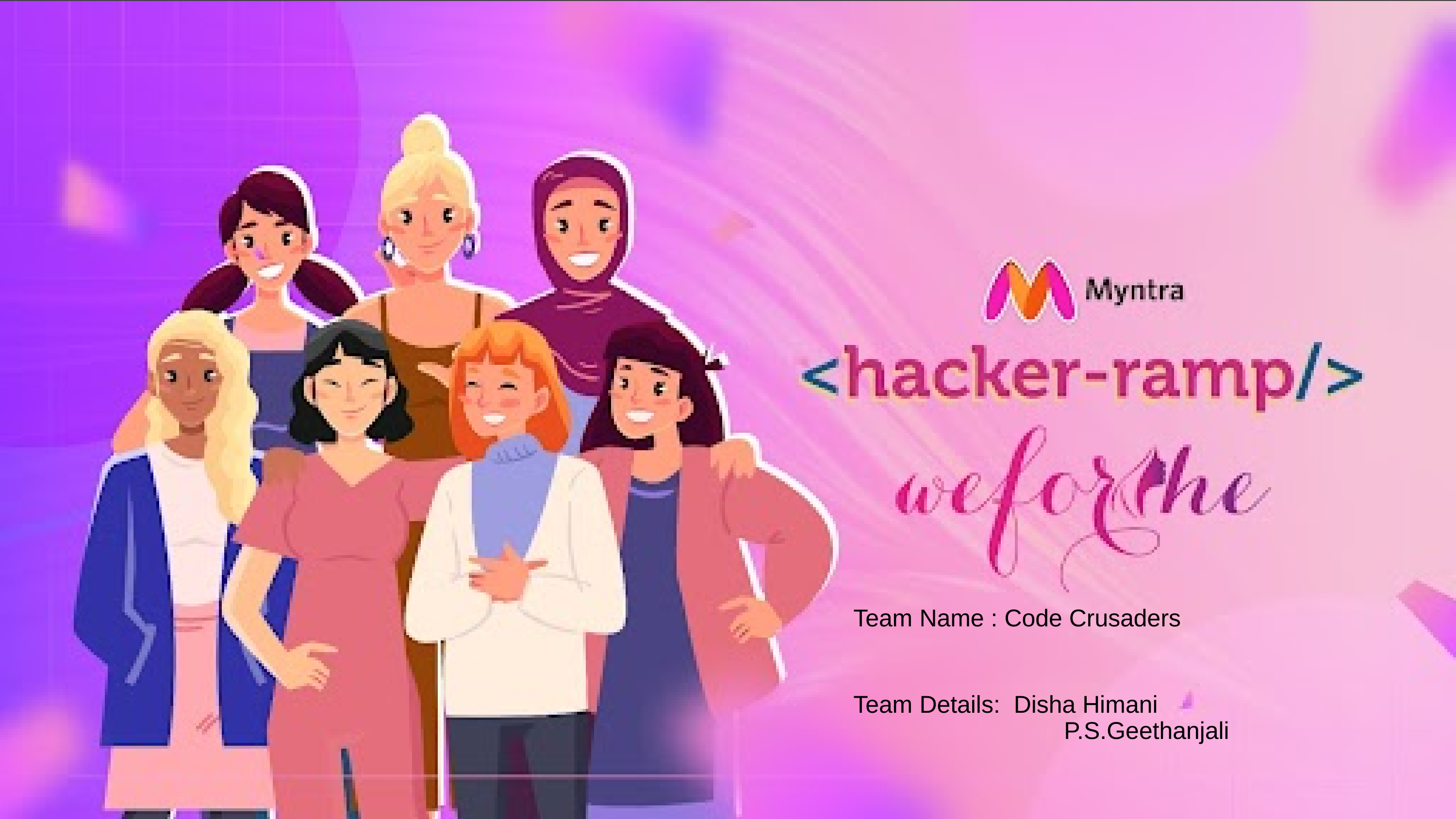

Team Name : Code Crusaders

Team Details:  Disha Himani
                               P.S.Geethanjali